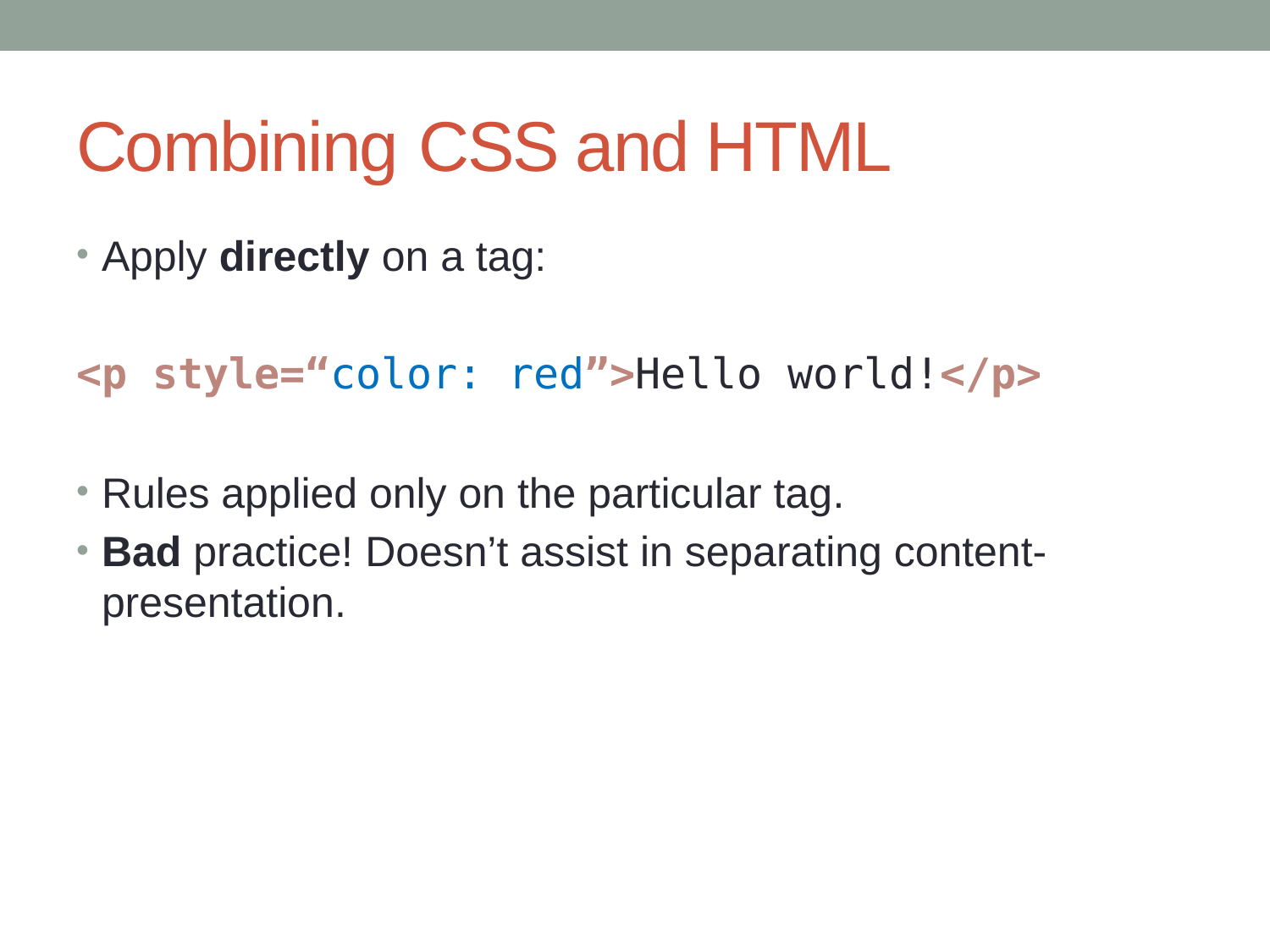

# Combining CSS and HTML
Apply directly on a tag:

<p style=“color: red”>Hello world!</p>

Rules applied only on the particular tag.
Bad practice! Doesn’t assist in separating content-presentation.